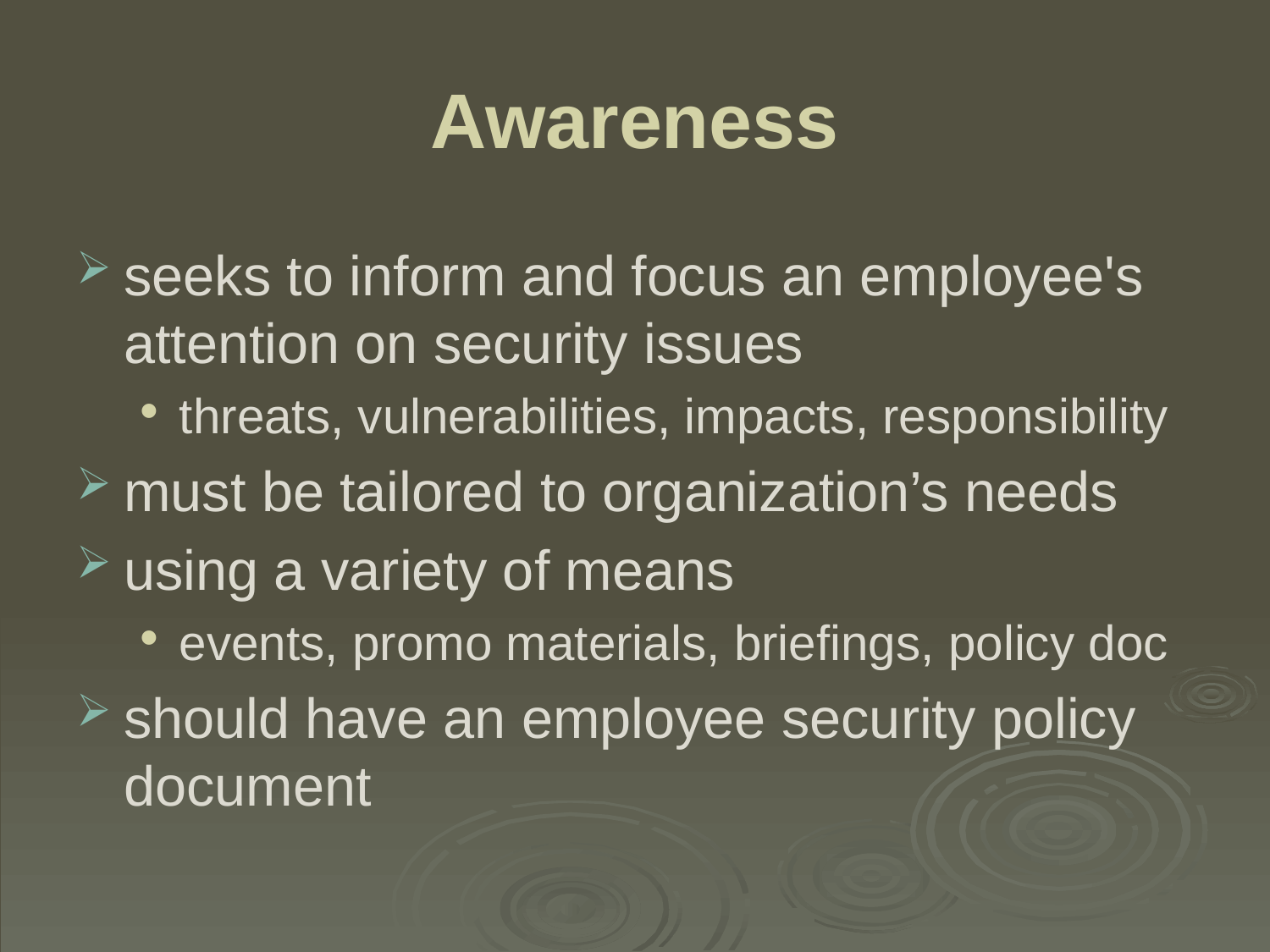

# Awareness
seeks to inform and focus an employee's attention on security issues
threats, vulnerabilities, impacts, responsibility
must be tailored to organization’s needs
using a variety of means
events, promo materials, briefings, policy doc
should have an employee security policy document